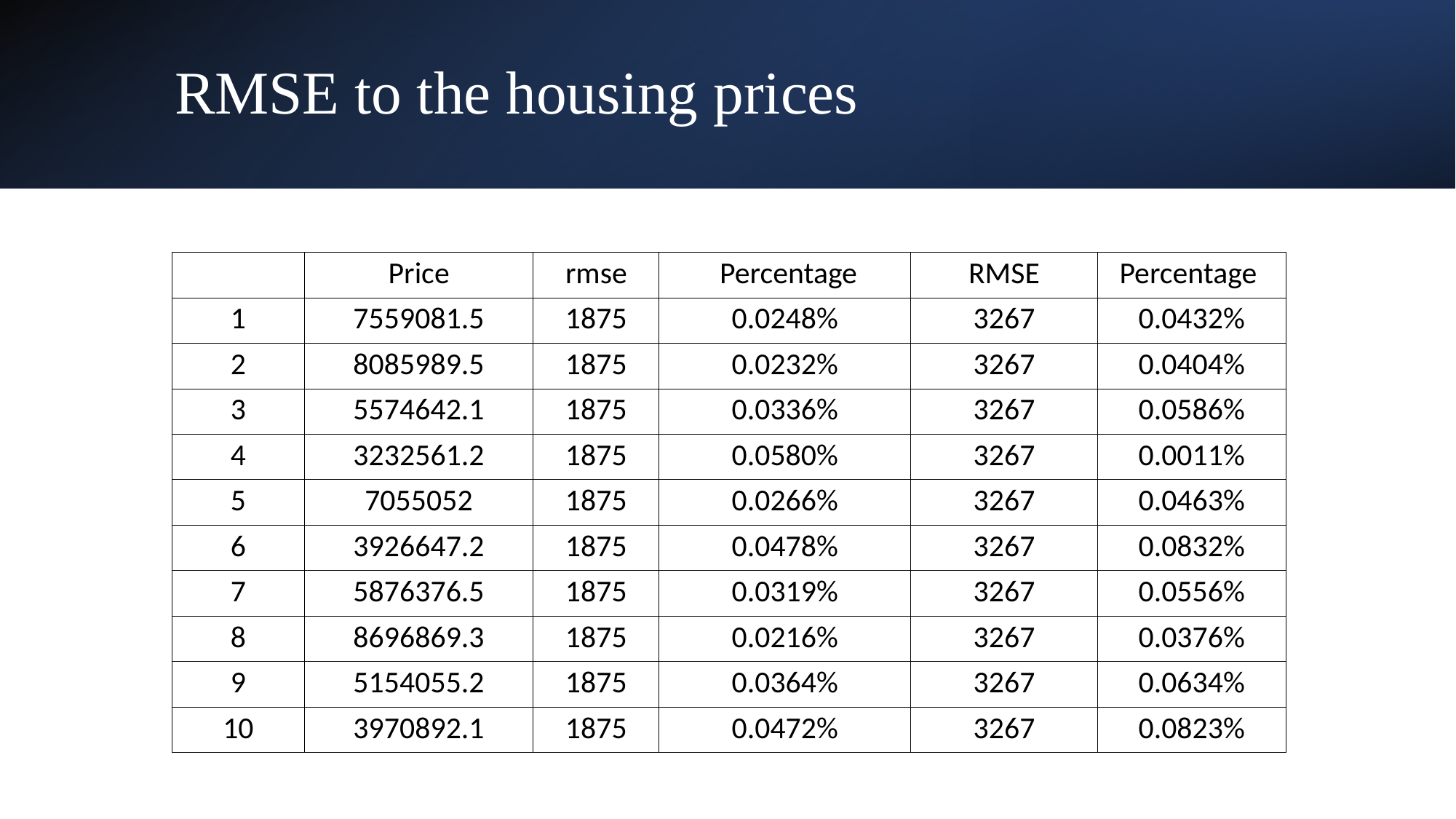

# RMSE to the housing prices
|  | Price | rmse | Percentage | RMSE | Percentage |
| --- | --- | --- | --- | --- | --- |
| 1 | 7559081.5 | 1875 | 0.0248% | 3267 | 0.0432% |
| 2 | 8085989.5 | 1875 | 0.0232% | 3267 | 0.0404% |
| 3 | 5574642.1 | 1875 | 0.0336% | 3267 | 0.0586% |
| 4 | 3232561.2 | 1875 | 0.0580% | 3267 | 0.0011% |
| 5 | 7055052 | 1875 | 0.0266% | 3267 | 0.0463% |
| 6 | 3926647.2 | 1875 | 0.0478% | 3267 | 0.0832% |
| 7 | 5876376.5 | 1875 | 0.0319% | 3267 | 0.0556% |
| 8 | 8696869.3 | 1875 | 0.0216% | 3267 | 0.0376% |
| 9 | 5154055.2 | 1875 | 0.0364% | 3267 | 0.0634% |
| 10 | 3970892.1 | 1875 | 0.0472% | 3267 | 0.0823% |